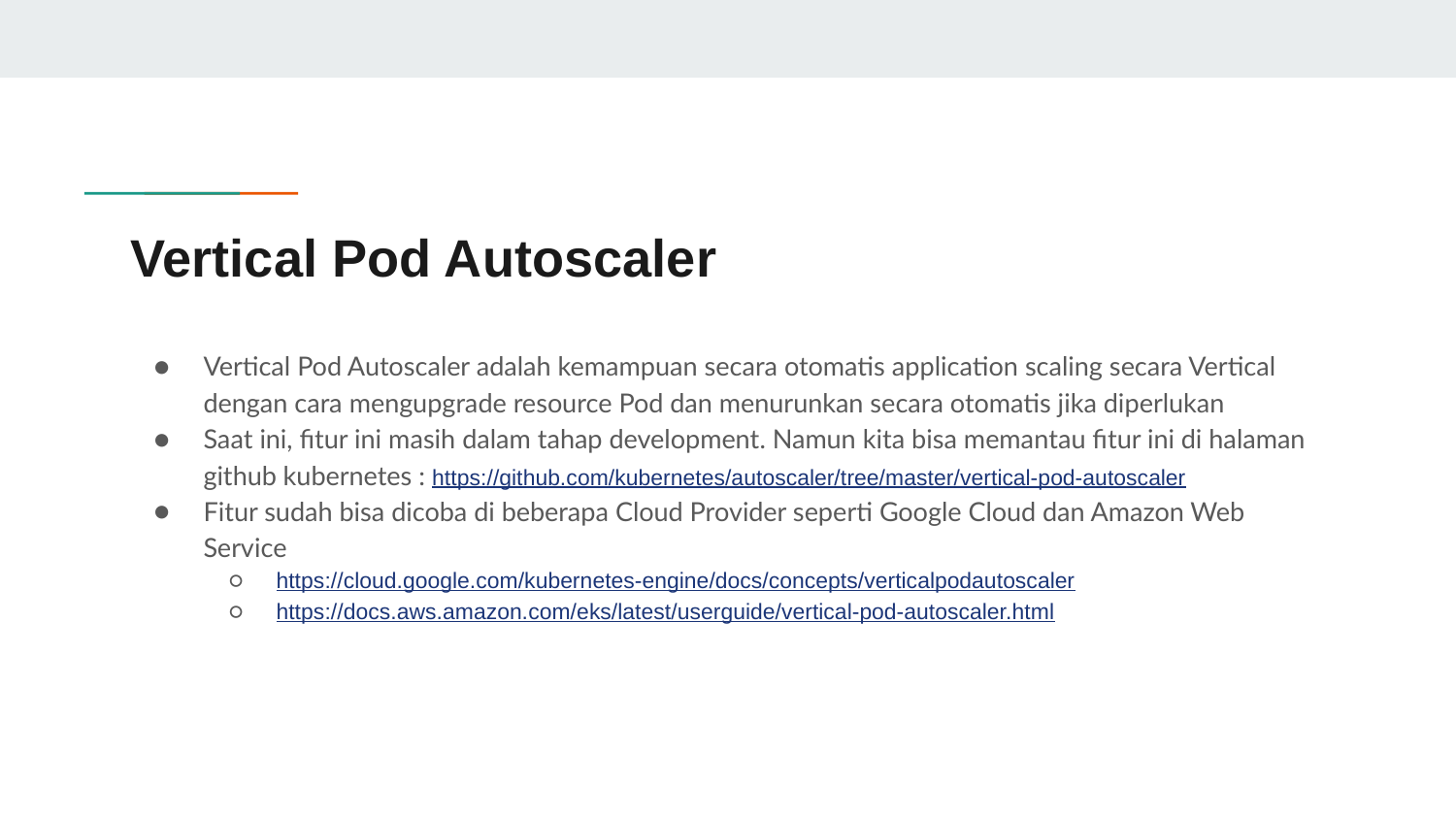

# Vertical Pod Autoscaler
Vertical Pod Autoscaler adalah kemampuan secara otomatis application scaling secara Vertical dengan cara mengupgrade resource Pod dan menurunkan secara otomatis jika diperlukan
Saat ini, fitur ini masih dalam tahap development. Namun kita bisa memantau fitur ini di halaman github kubernetes : https://github.com/kubernetes/autoscaler/tree/master/vertical-pod-autoscaler
Fitur sudah bisa dicoba di beberapa Cloud Provider seperti Google Cloud dan Amazon Web Service
https://cloud.google.com/kubernetes-engine/docs/concepts/verticalpodautoscaler
https://docs.aws.amazon.com/eks/latest/userguide/vertical-pod-autoscaler.html